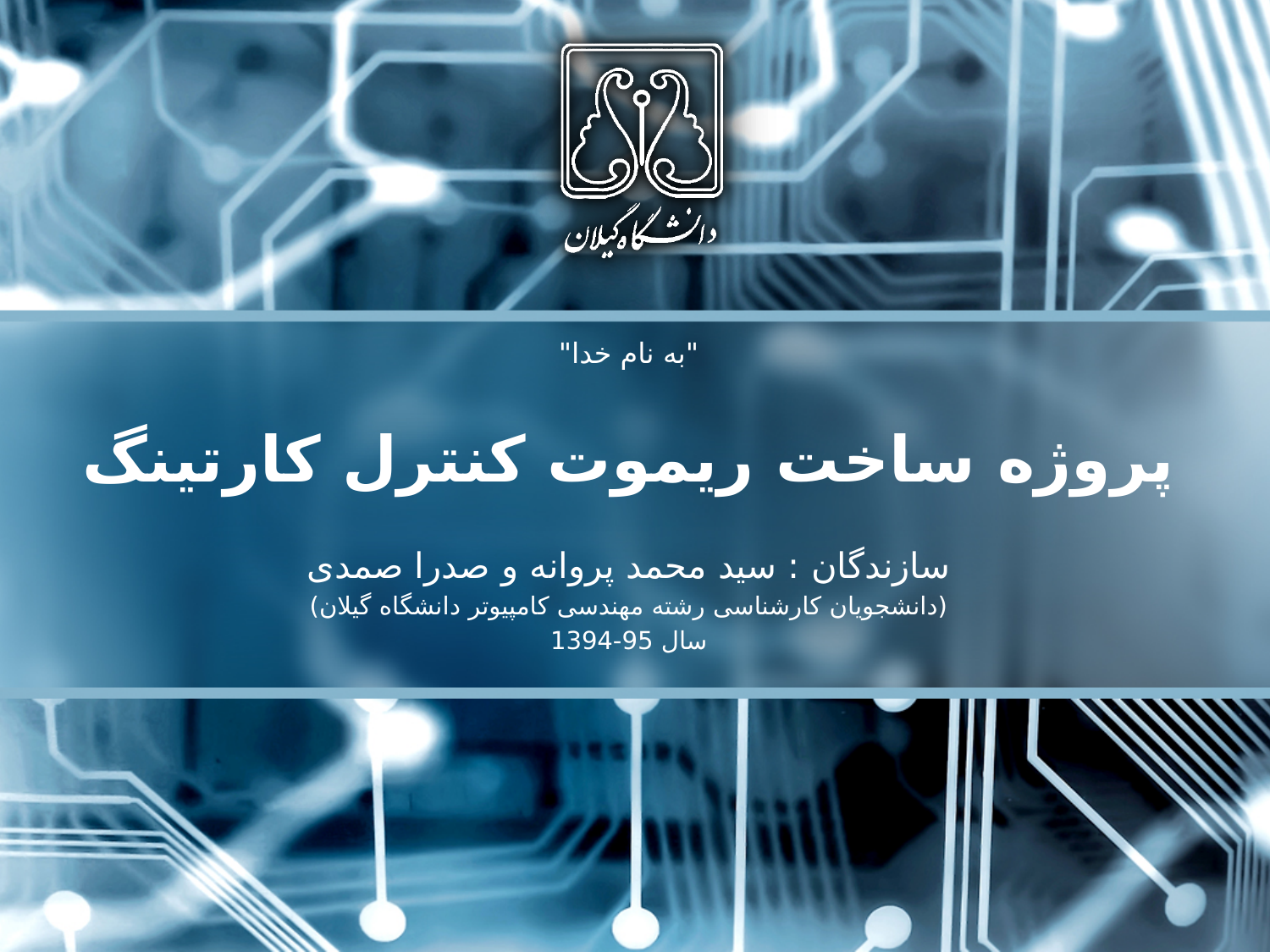

"به نام خدا"
# پروژه ساخت ریموت کنترل کارتینگ
سازندگان : سید محمد پروانه و صدرا صمدی
(دانشجویان کارشناسی رشته مهندسی کامپیوتر دانشگاه گیلان)
سال 95-1394